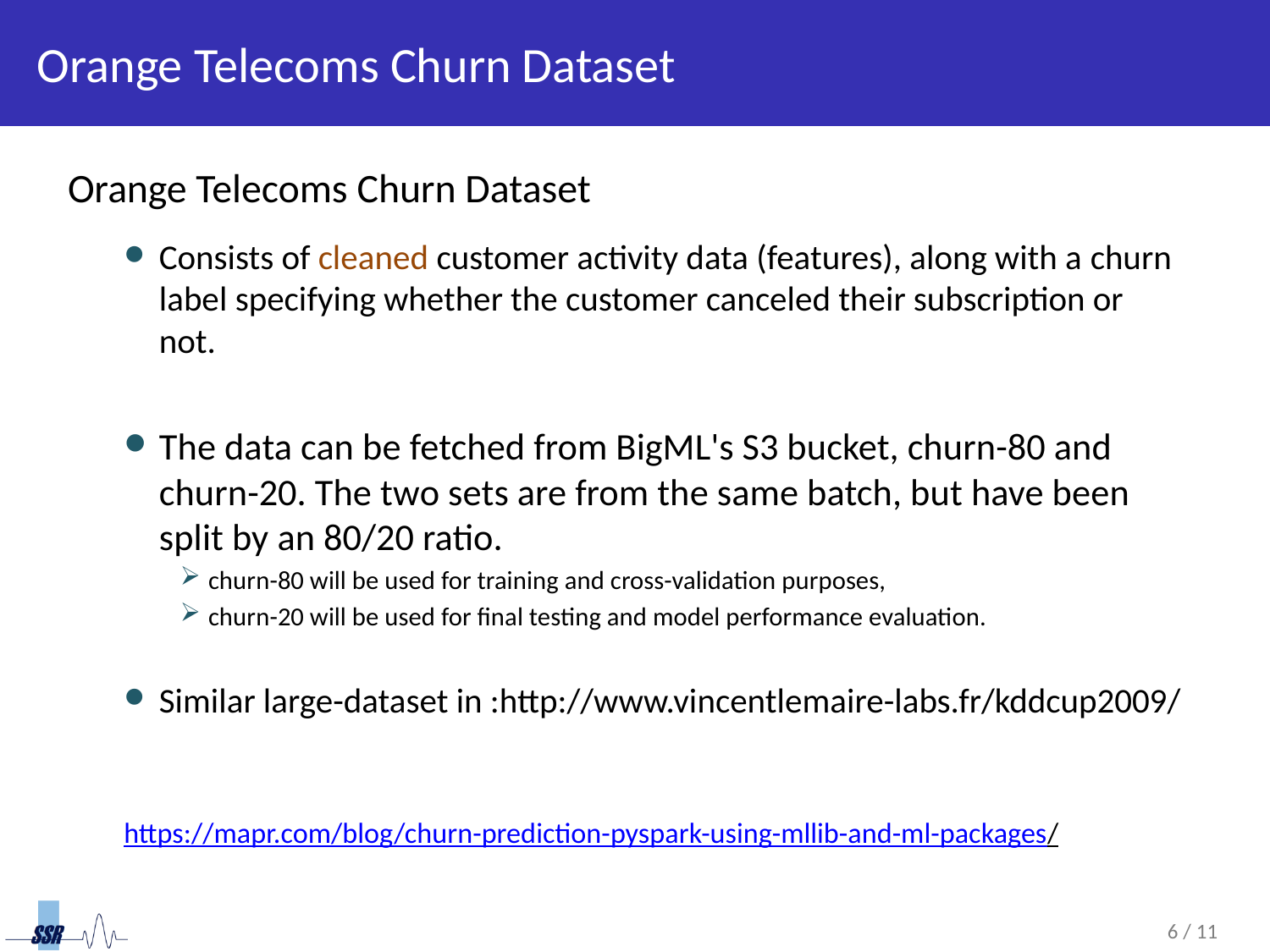

# Orange Telecoms Churn Dataset
Orange Telecoms Churn Dataset
Consists of cleaned customer activity data (features), along with a churn label specifying whether the customer canceled their subscription or not.

The data can be fetched from BigML's S3 bucket, churn-80 and churn-20. The two sets are from the same batch, but have been split by an 80/20 ratio.
churn-80 will be used for training and cross-validation purposes,
churn-20 will be used for final testing and model performance evaluation.

Similar large-dataset in :http://www.vincentlemaire-labs.fr/kddcup2009/

https://mapr.com/blog/churn-prediction-pyspark-using-mllib-and-ml-packages/